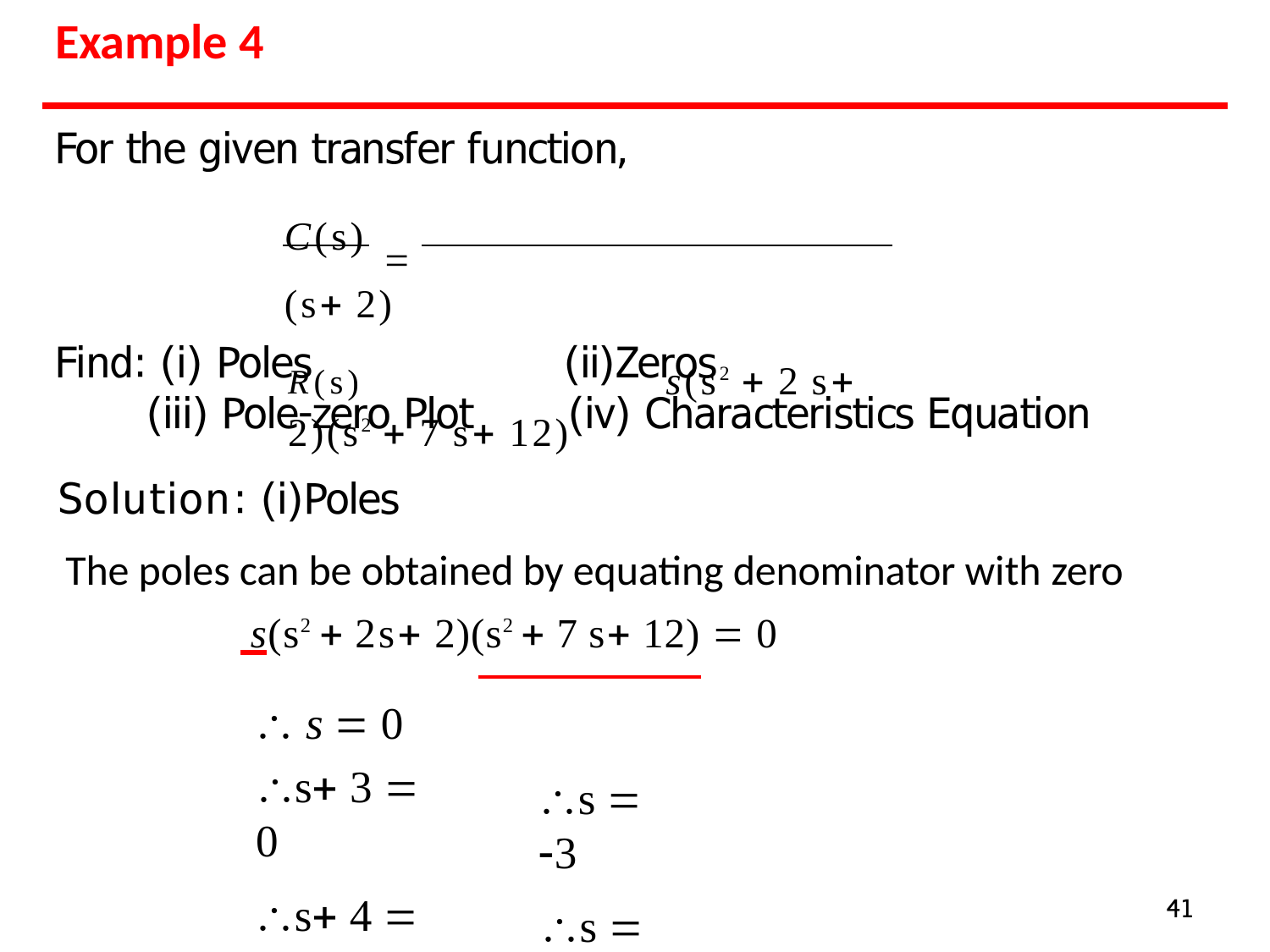

# Example 4
For the given transfer function,
C(s) =	(s+ 2)
R(s)	s(s2 + 2 s+ 2)(s2 + 7 s+ 12)

Find: (i) Poles
(iii) Pole-zero Plot
Solution: (i)Poles
(ii)Zeros
(iv) Characteristics Equation
The poles can be obtained by equating denominator with zero
 s(s2 + 2s+ 2)(s2 + 7 s+ 12) = 0

∴ s = 0
∴s+ 3 = 0
∴s+ 4 = 0
∴s = −3
∴s = −4
41